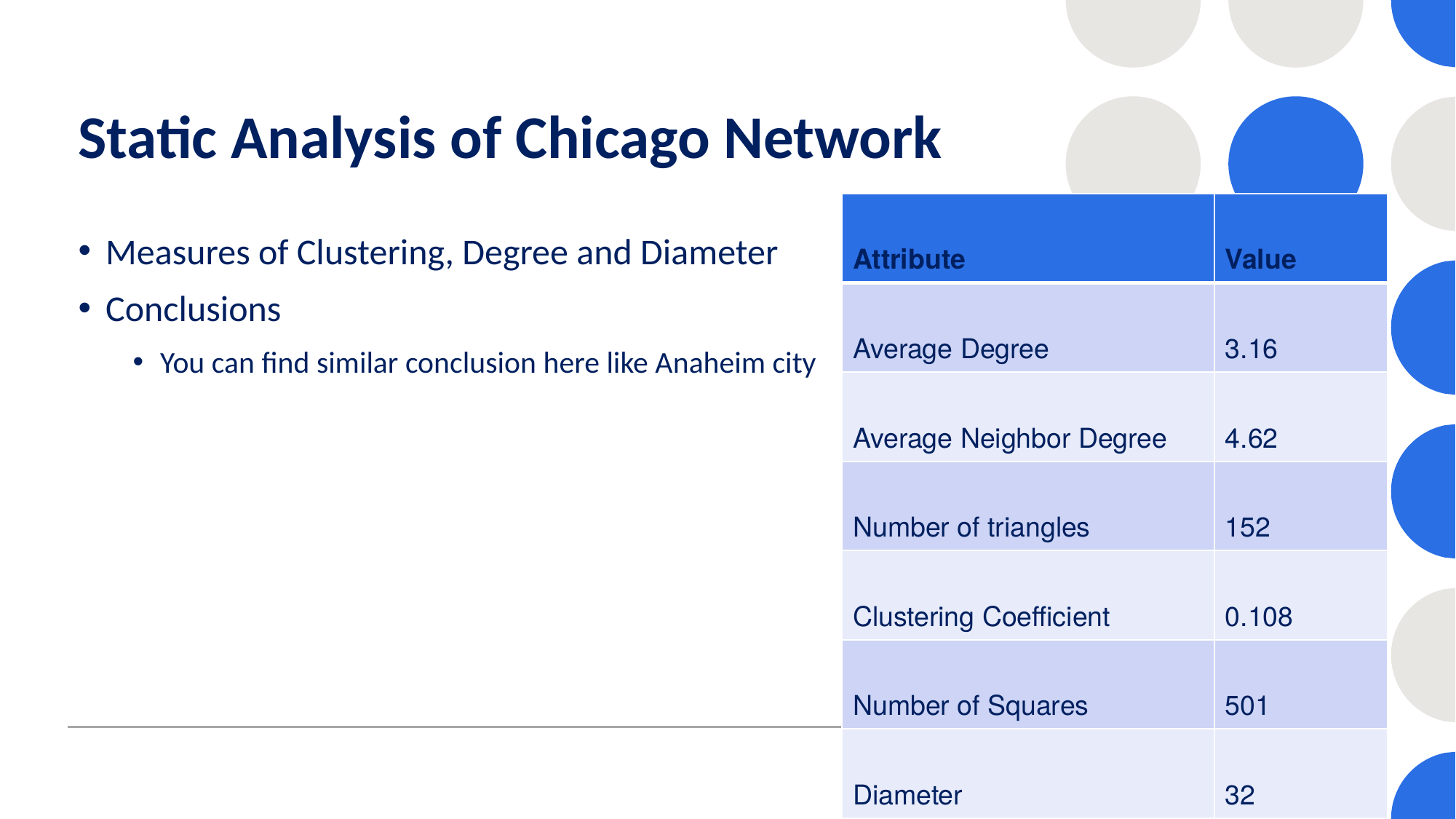

# Static Analysis of Chicago Network
| Attribute | Value |
| --- | --- |
| Average Degree | 3.16 |
| Average Neighbor Degree | 4.62 |
| Number of triangles | 152 |
| Clustering Coefficient | 0.108 |
| Number of Squares | 501 |
| Diameter | 32 |
| Degree Assortativity | -0.061 |
Measures of Clustering, Degree and Diameter
Conclusions
You can find similar conclusion here like Anaheim city